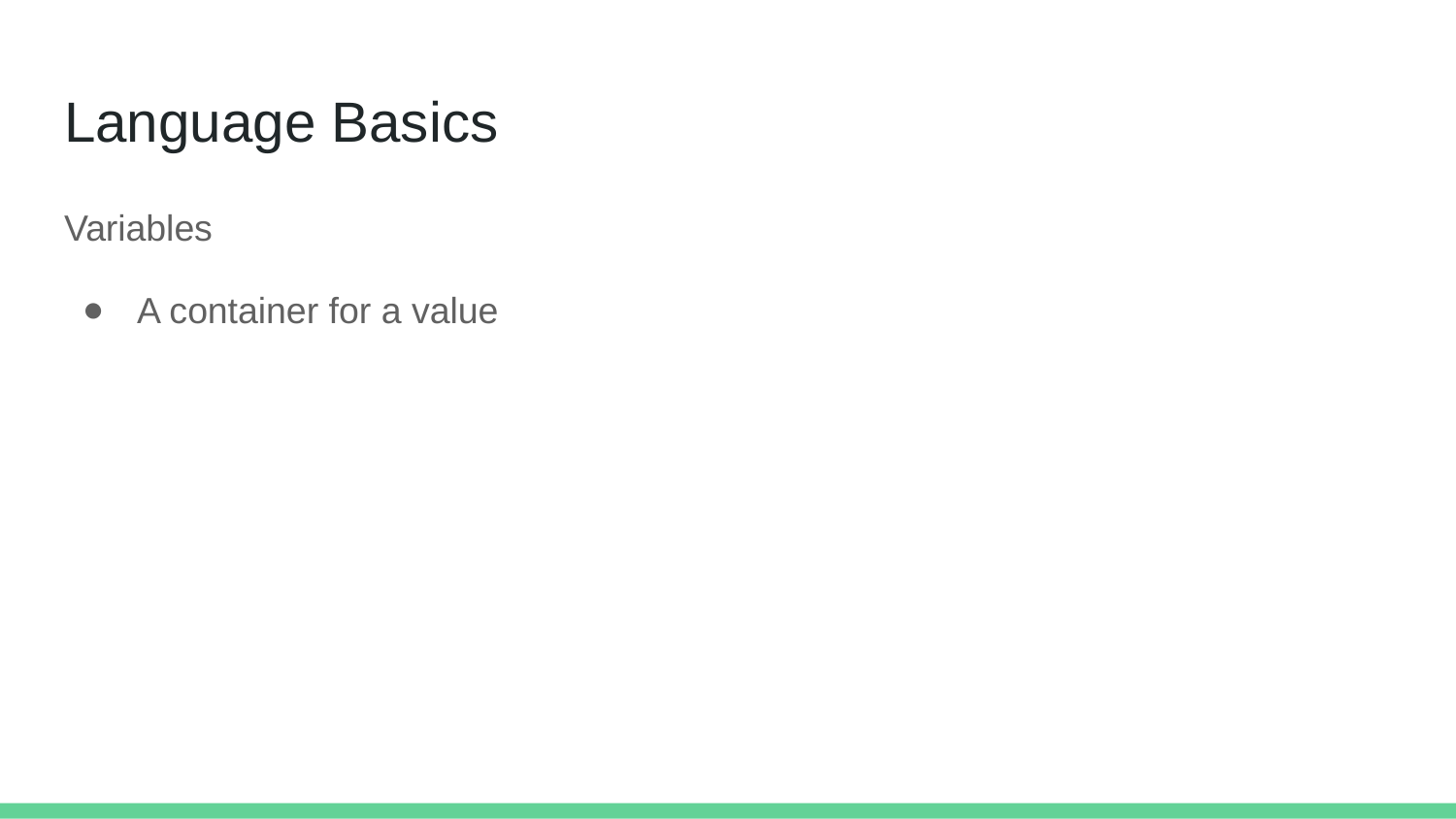

# Language Basics
Variables
A container for a value